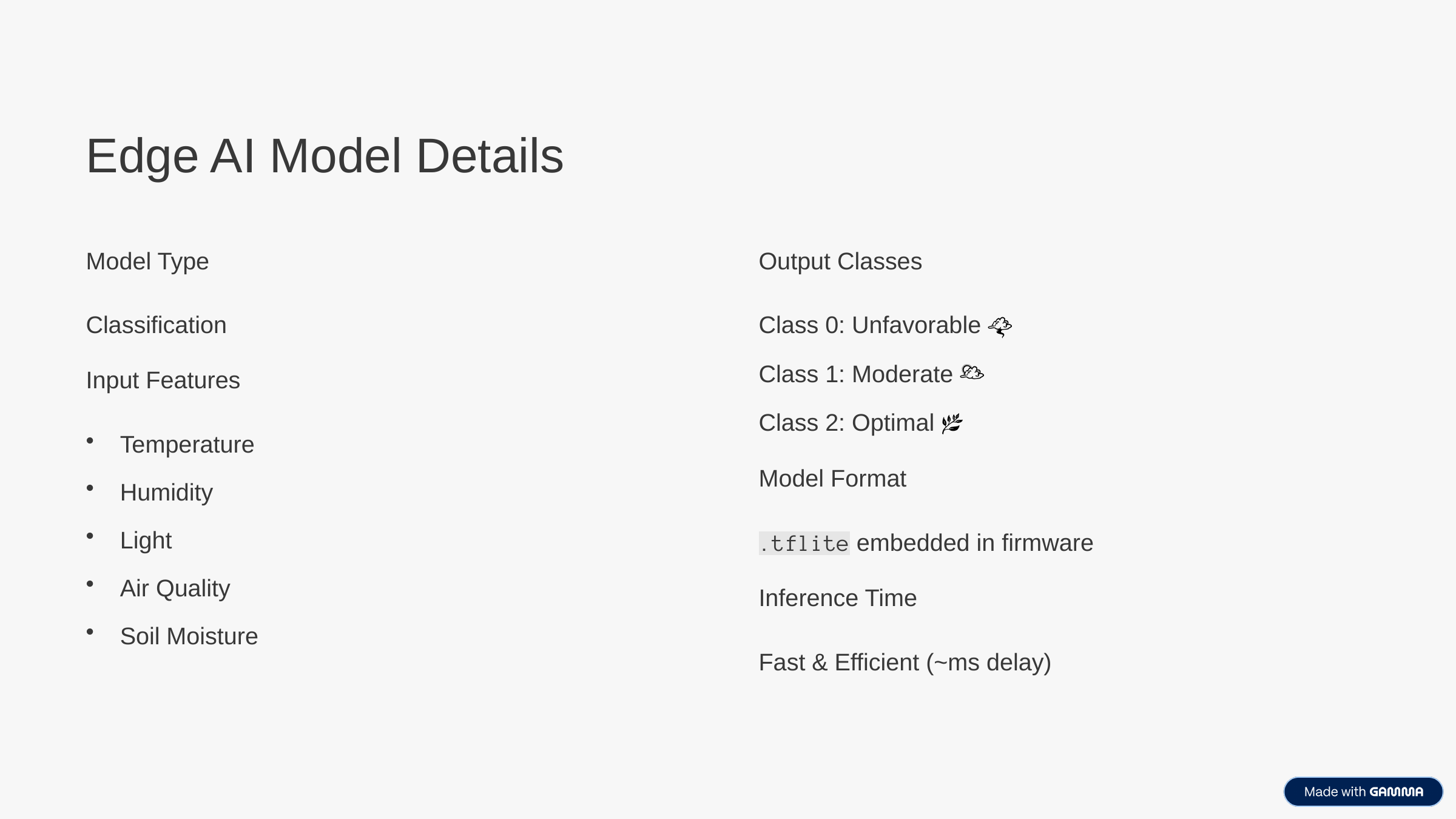

Edge AI Model Details
Model Type
Output Classes
Classification
Class 0: Unfavorable 🌪️
Class 1: Moderate 🌥️
Input Features
Class 2: Optimal 🌿
Temperature
Model Format
Humidity
Light
.tflite embedded in firmware
Air Quality
Inference Time
Soil Moisture
Fast & Efficient (~ms delay)